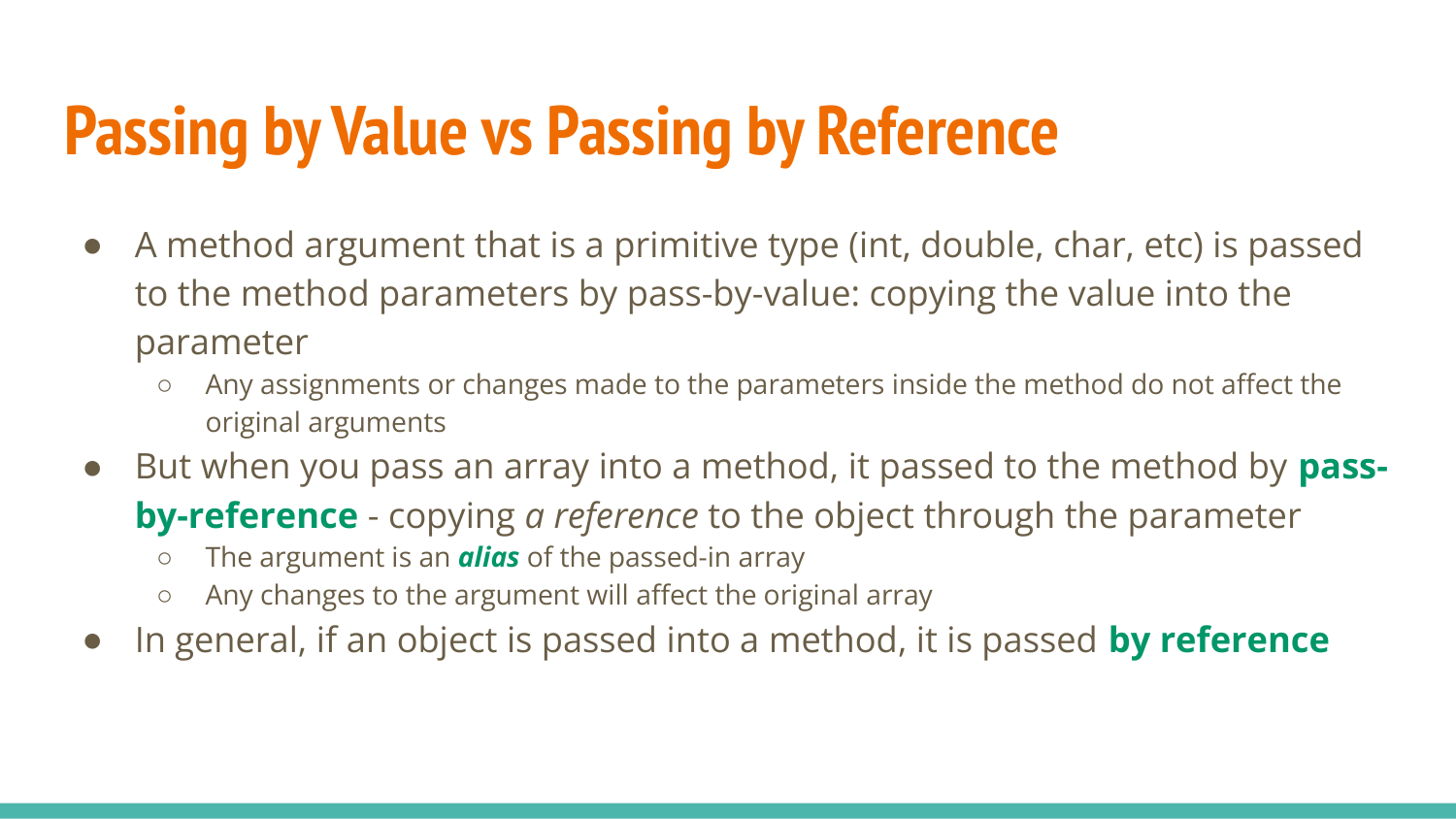

# Passing by Value vs Passing by Reference
A method argument that is a primitive type (int, double, char, etc) is passed to the method parameters by pass-by-value: copying the value into the parameter
Any assignments or changes made to the parameters inside the method do not affect the original arguments
But when you pass an array into a method, it passed to the method by pass-by-reference - copying a reference to the object through the parameter
The argument is an alias of the passed-in array
Any changes to the argument will affect the original array
In general, if an object is passed into a method, it is passed by reference